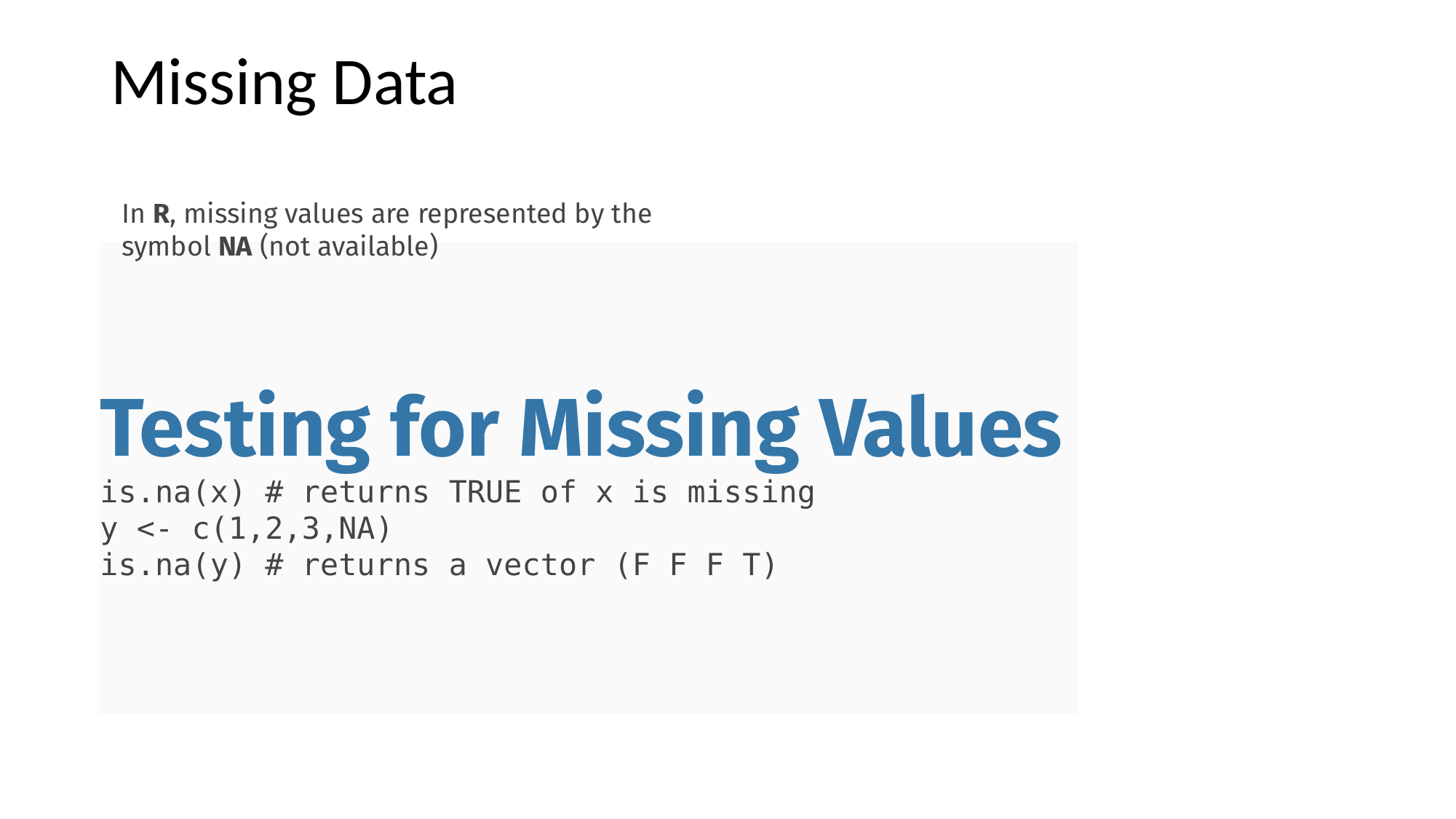

# Missing Data
In R, missing values are represented by the symbol NA (not available)
Testing for Missing Values
is.na(x) # returns TRUE of x is missing
y <- c(1,2,3,NA)
is.na(y) # returns a vector (F F F T)